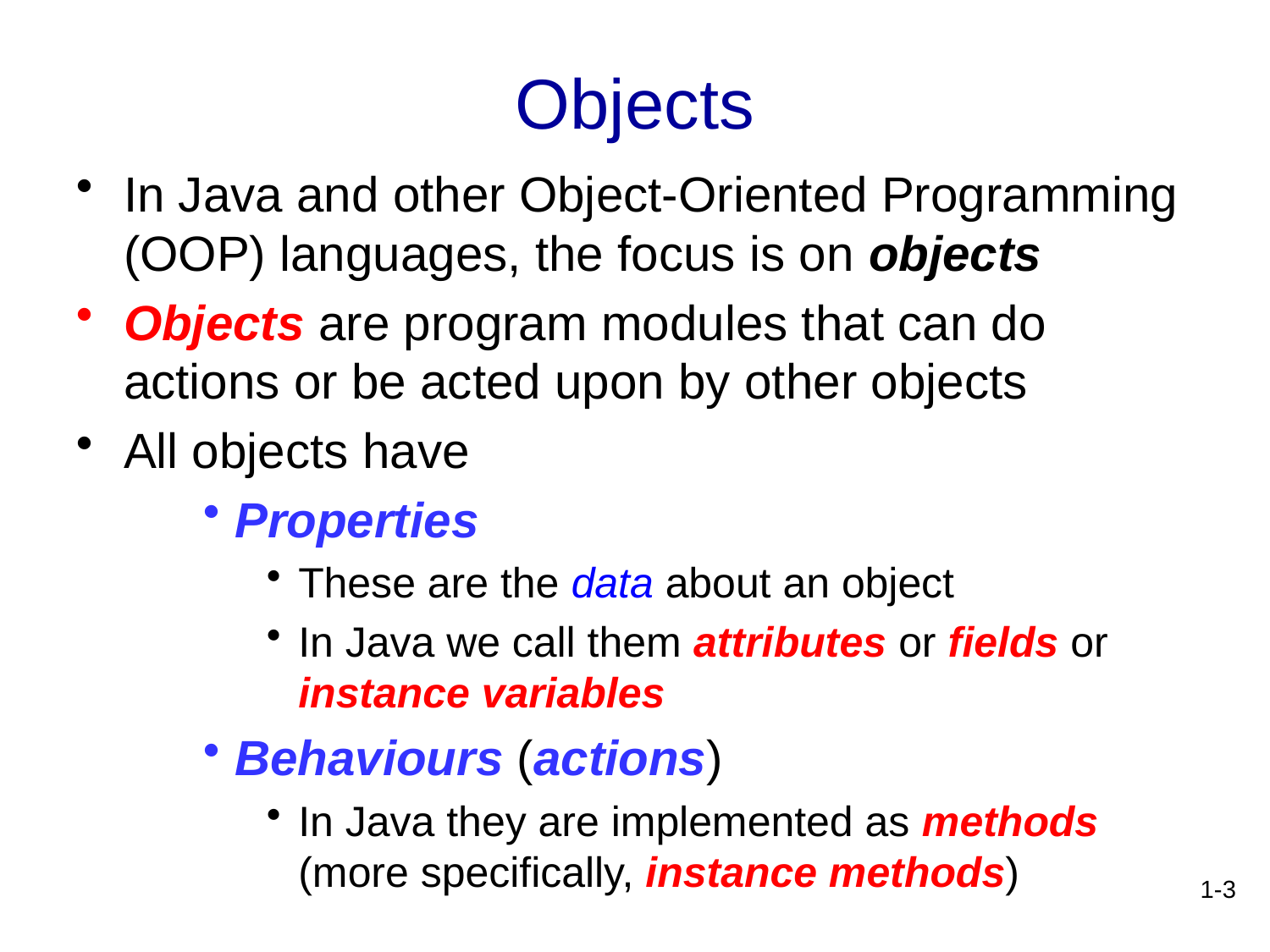

# Objects
In Java and other Object-Oriented Programming (OOP) languages, the focus is on objects
Objects are program modules that can do actions or be acted upon by other objects
All objects have
Properties
These are the data about an object
In Java we call them attributes or fields or instance variables
Behaviours (actions)
In Java they are implemented as methods (more specifically, instance methods)

1-3